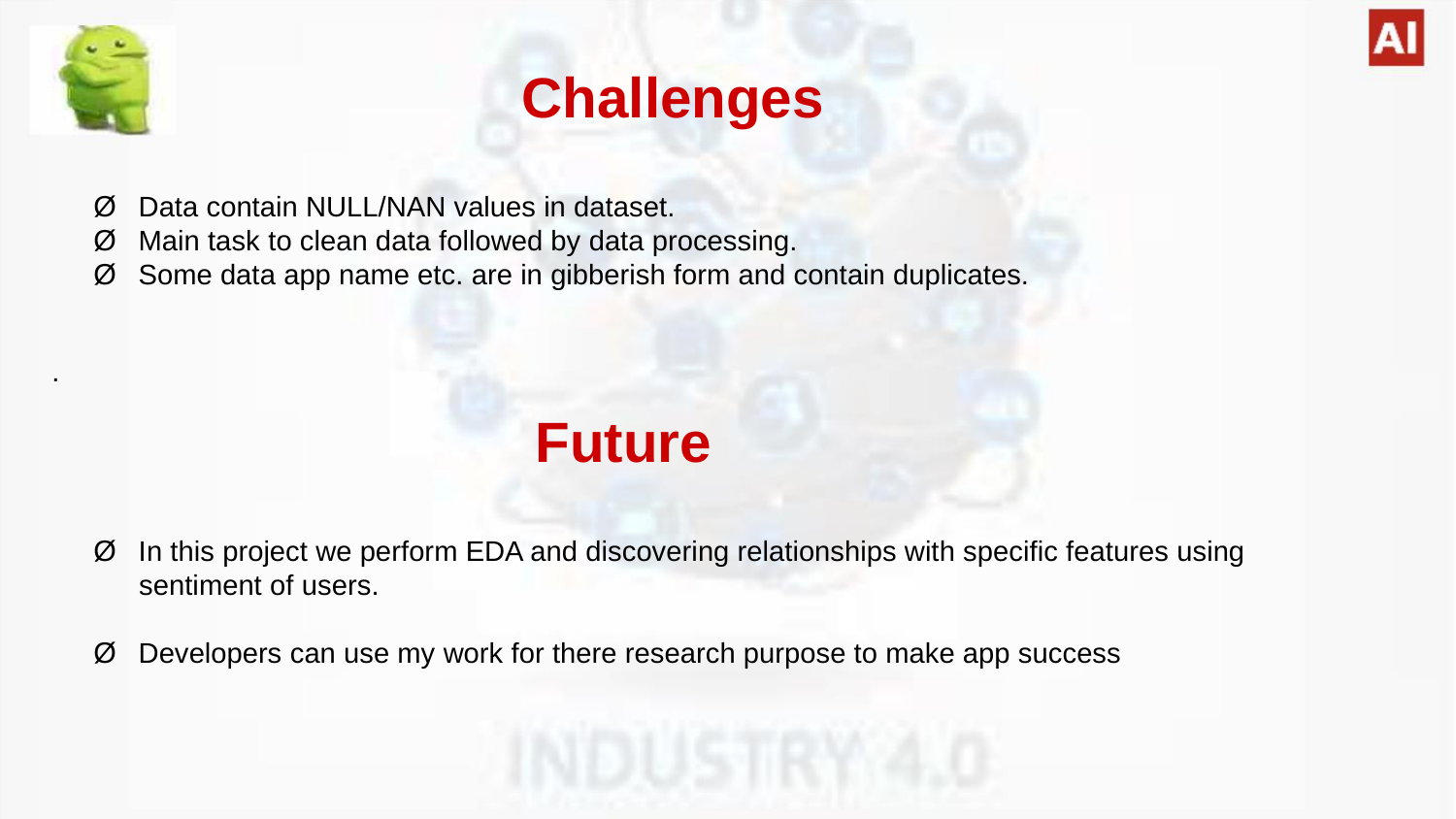

Challenges
Ø Data contain NULL/NAN values in dataset.
Ø Main task to clean data followed by data processing.
Ø Some data app name etc. are in gibberish form and contain duplicates.
.
Future
Ø In this project we perform EDA and discovering relationships with specific features using
sentiment of users.
Ø Developers can use my work for there research purpose to make app success